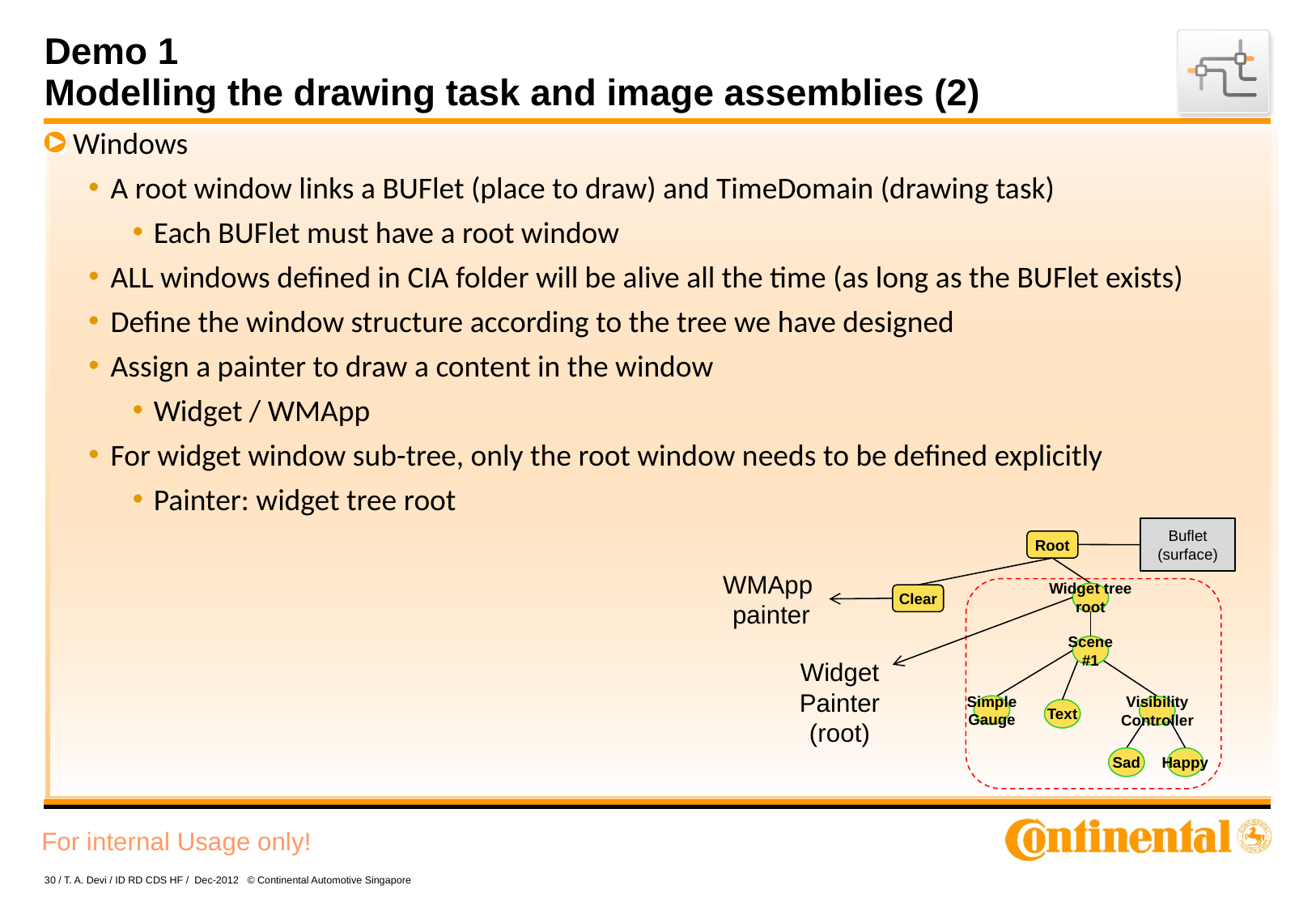

# Demo 1 Modelling the drawing task and image assemblies (2)
 Windows
A root window links a BUFlet (place to draw) and TimeDomain (drawing task)
Each BUFlet must have a root window
ALL windows defined in CIA folder will be alive all the time (as long as the BUFlet exists)
Define the window structure according to the tree we have designed
Assign a painter to draw a content in the window
Widget / WMApp
For widget window sub-tree, only the root window needs to be defined explicitly
Painter: widget tree root

Buflet
(surface)
Root
Widget tree
root
Scene
#1
Simple
Gauge
Visibility
Controller
Text
Sad
Happy
Clear

WMApp
painter
Widget
Painter
(root)
30 / T. A. Devi / ID RD CDS HF /  Dec-2012   © Continental Automotive Singapore